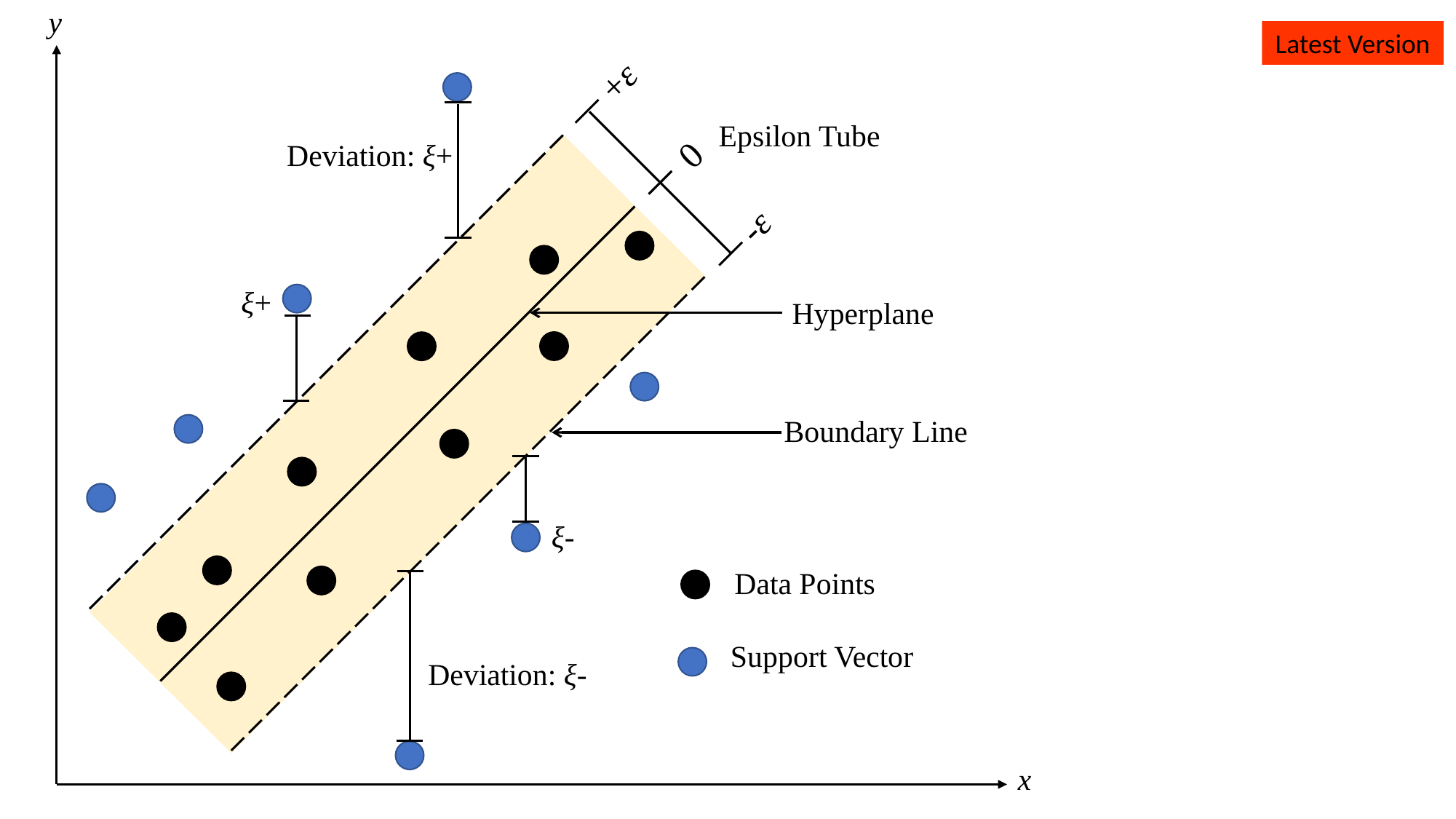

y
Latest Version
+ε

Epsilon Tube
0
Deviation: ξ+
-ε

ξ+

Hyperplane

Boundary Line

ξ-

Data Points

Support Vector

Deviation: ξ-

x